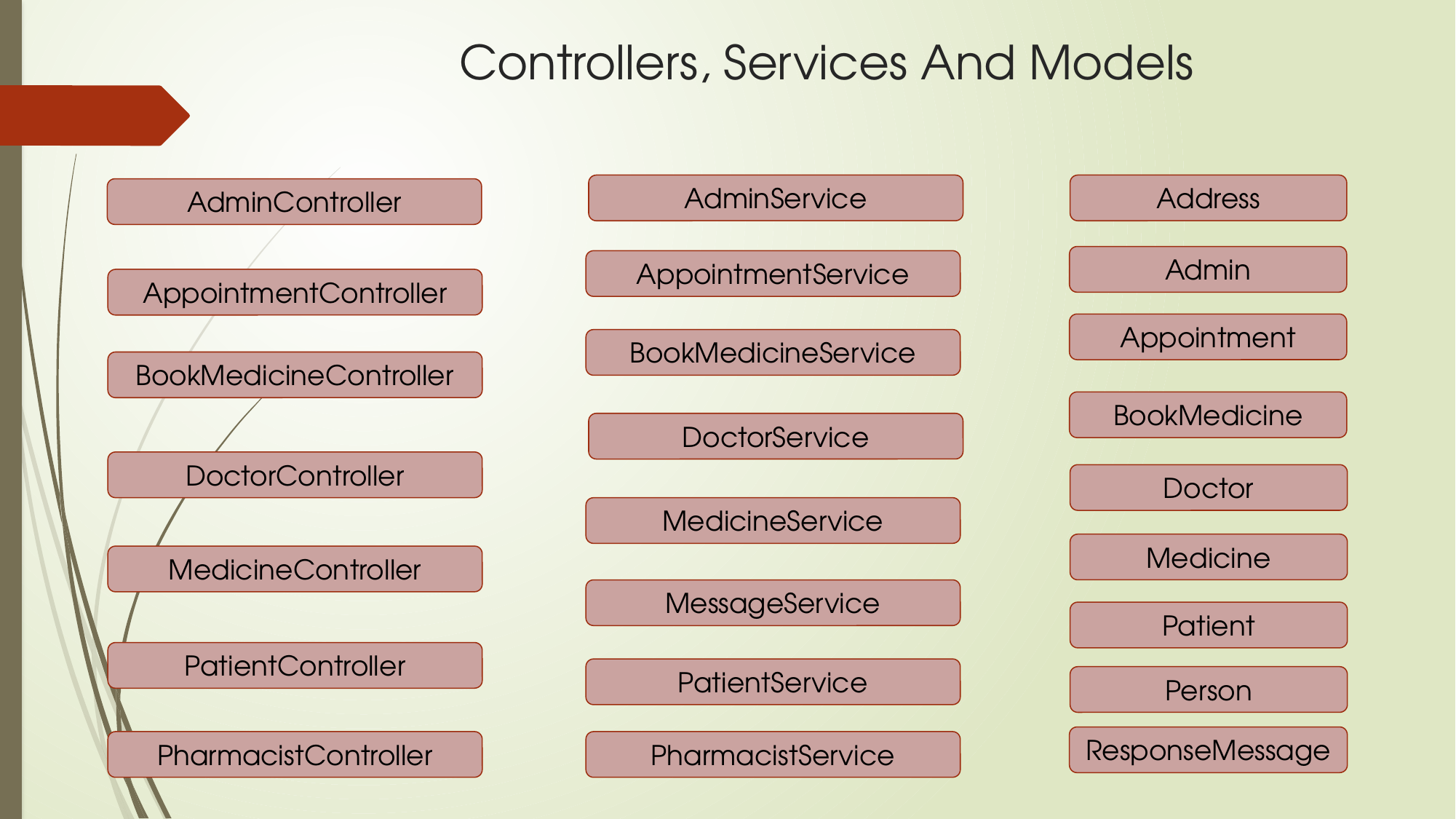

# Controllers, Services And Models
AdminService
Address
AdminController
Admin
AppointmentService
AppointmentController
Appointment
BookMedicineService
BookMedicineController
BookMedicine
DoctorService
DoctorController
Doctor
MedicineService
Medicine
MedicineController
MessageService
Patient
PatientController
PatientService
Person
ResponseMessage
PharmacistController
PharmacistService